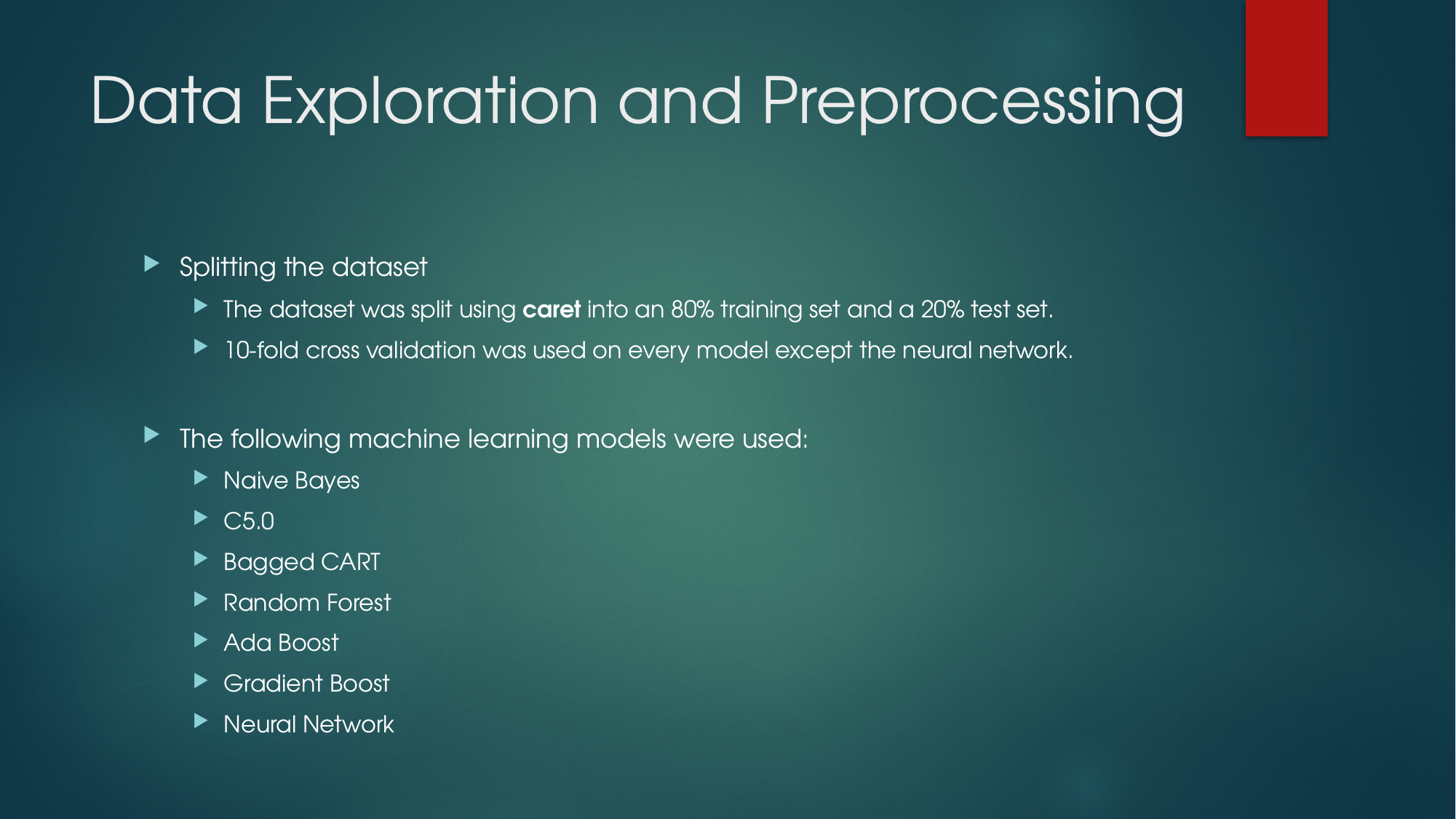

# Data Exploration and Preprocessing
Splitting the dataset
The dataset was split using caret into an 80% training set and a 20% test set.
10-fold cross validation was used on every model except the neural network.

The following machine learning models were used:
Naive Bayes
C5.0
Bagged CART
Random Forest
Ada Boost
Gradient Boost
Neural Network